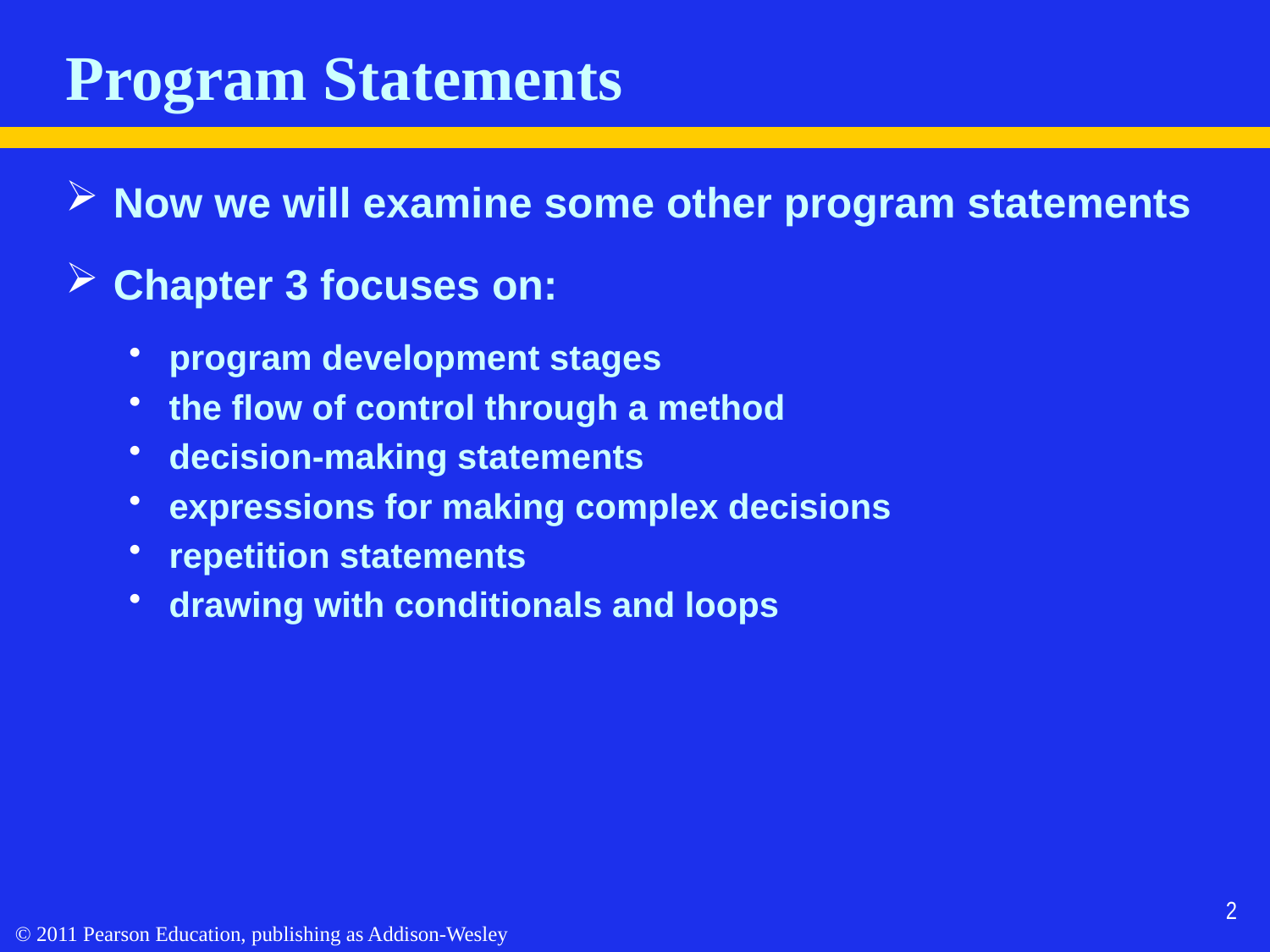

# Program Statements
Now we will examine some other program statements
Chapter 3 focuses on:
program development stages
the flow of control through a method
decision-making statements
expressions for making complex decisions
repetition statements
drawing with conditionals and loops
2